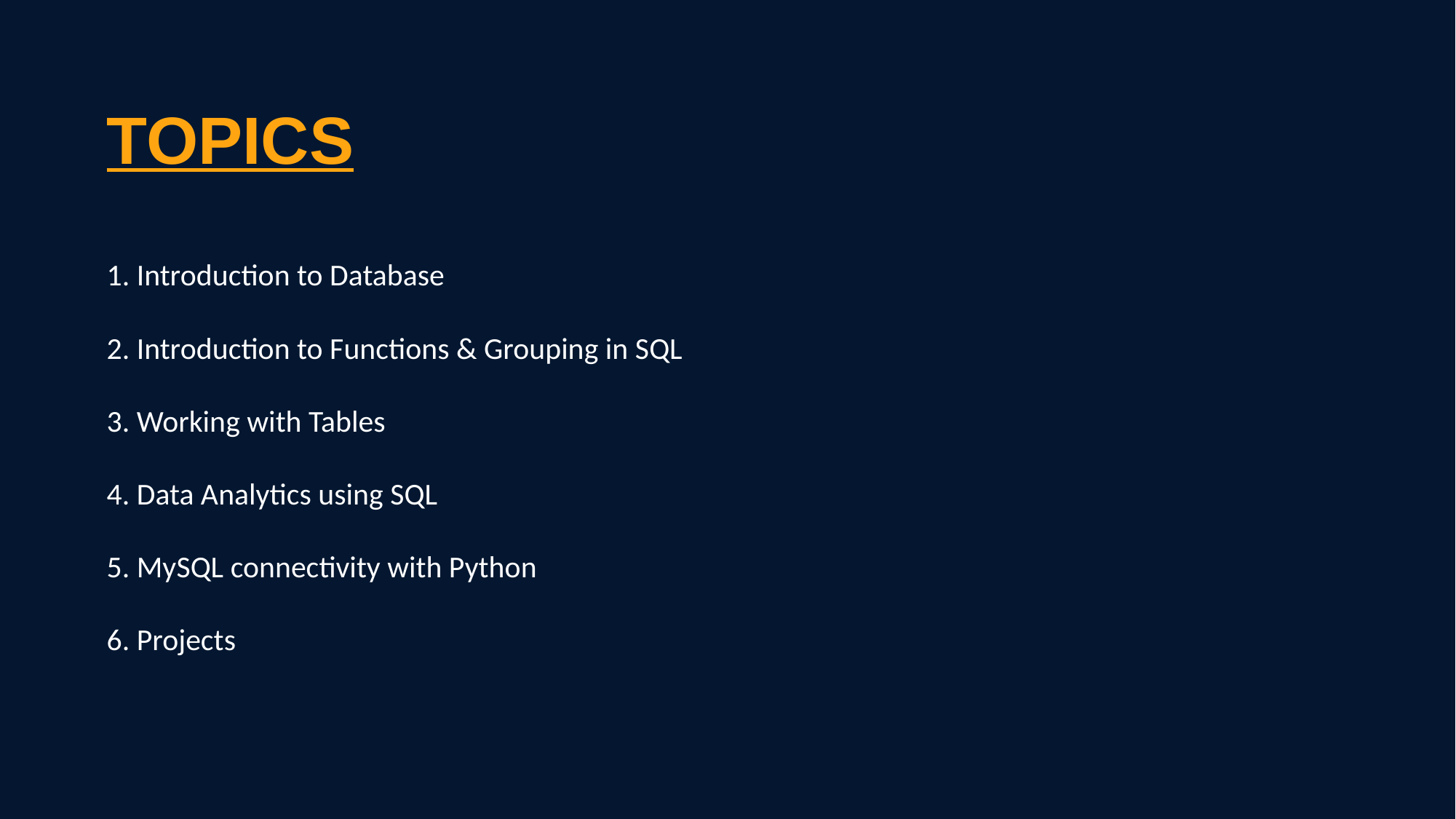

TOPICS
1. Introduction to Database

2. Introduction to Functions & Grouping in SQL

3. Working with Tables

4. Data Analytics using SQL

5. MySQL connectivity with Python

6. Projects